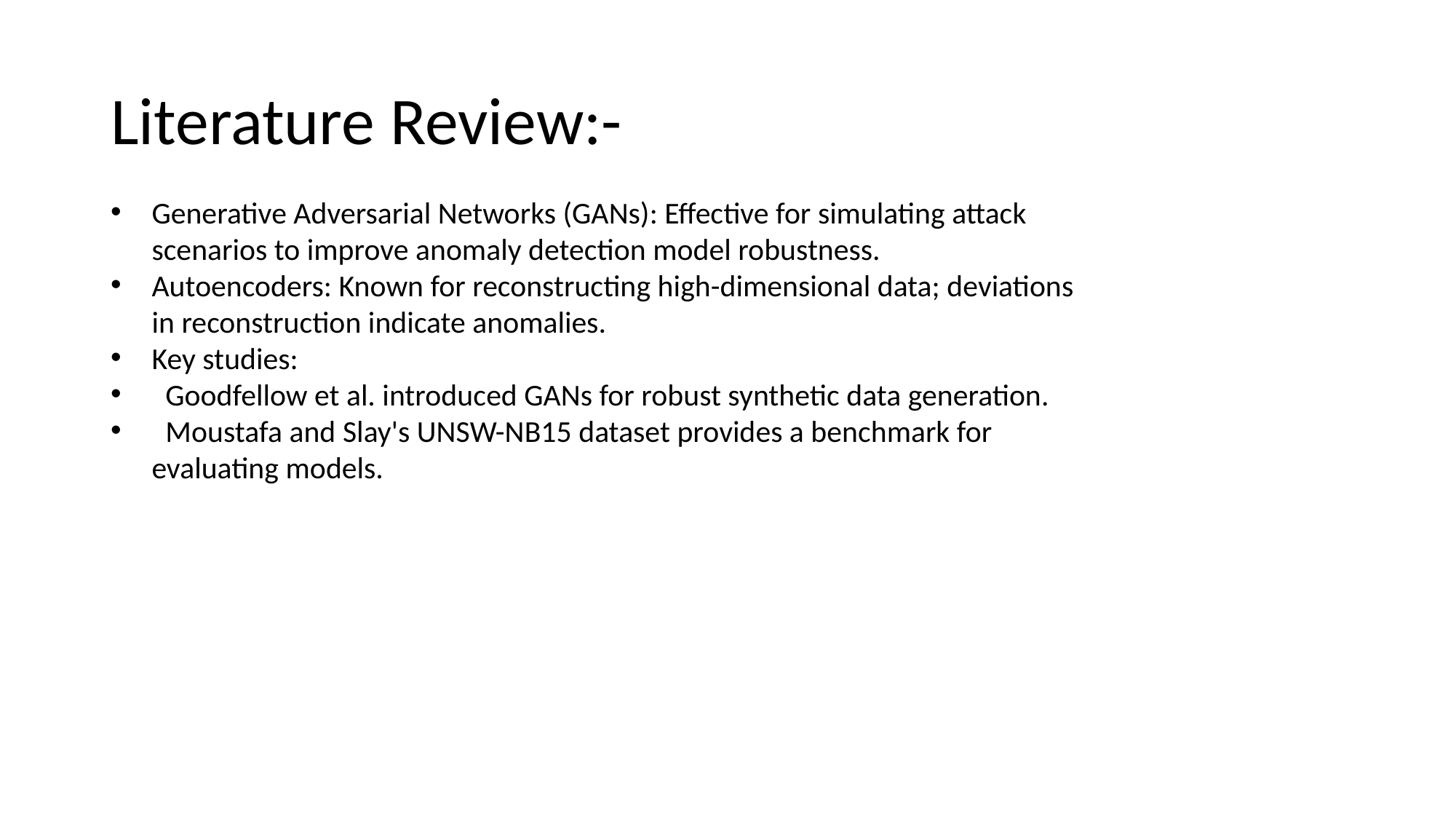

# Literature Review:-
Generative Adversarial Networks (GANs): Effective for simulating attack scenarios to improve anomaly detection model robustness.
Autoencoders: Known for reconstructing high-dimensional data; deviations in reconstruction indicate anomalies.
Key studies:
  Goodfellow et al. introduced GANs for robust synthetic data generation.
  Moustafa and Slay's UNSW-NB15 dataset provides a benchmark for evaluating models.